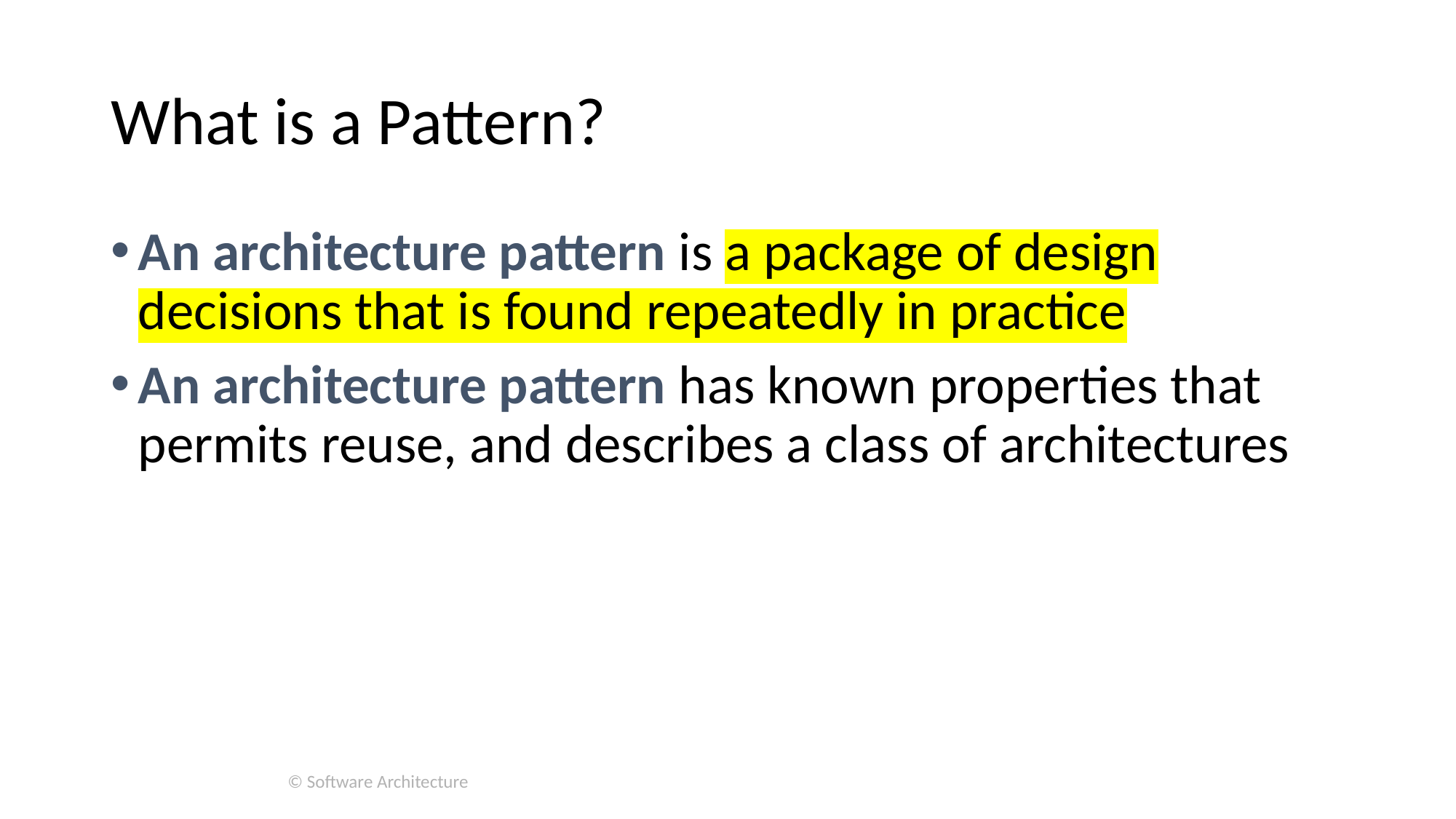

# What is a Pattern?
An architecture pattern is a package of design decisions that is found repeatedly in practice
An architecture pattern has known properties that permits reuse, and describes a class of architectures

© Software Architecture